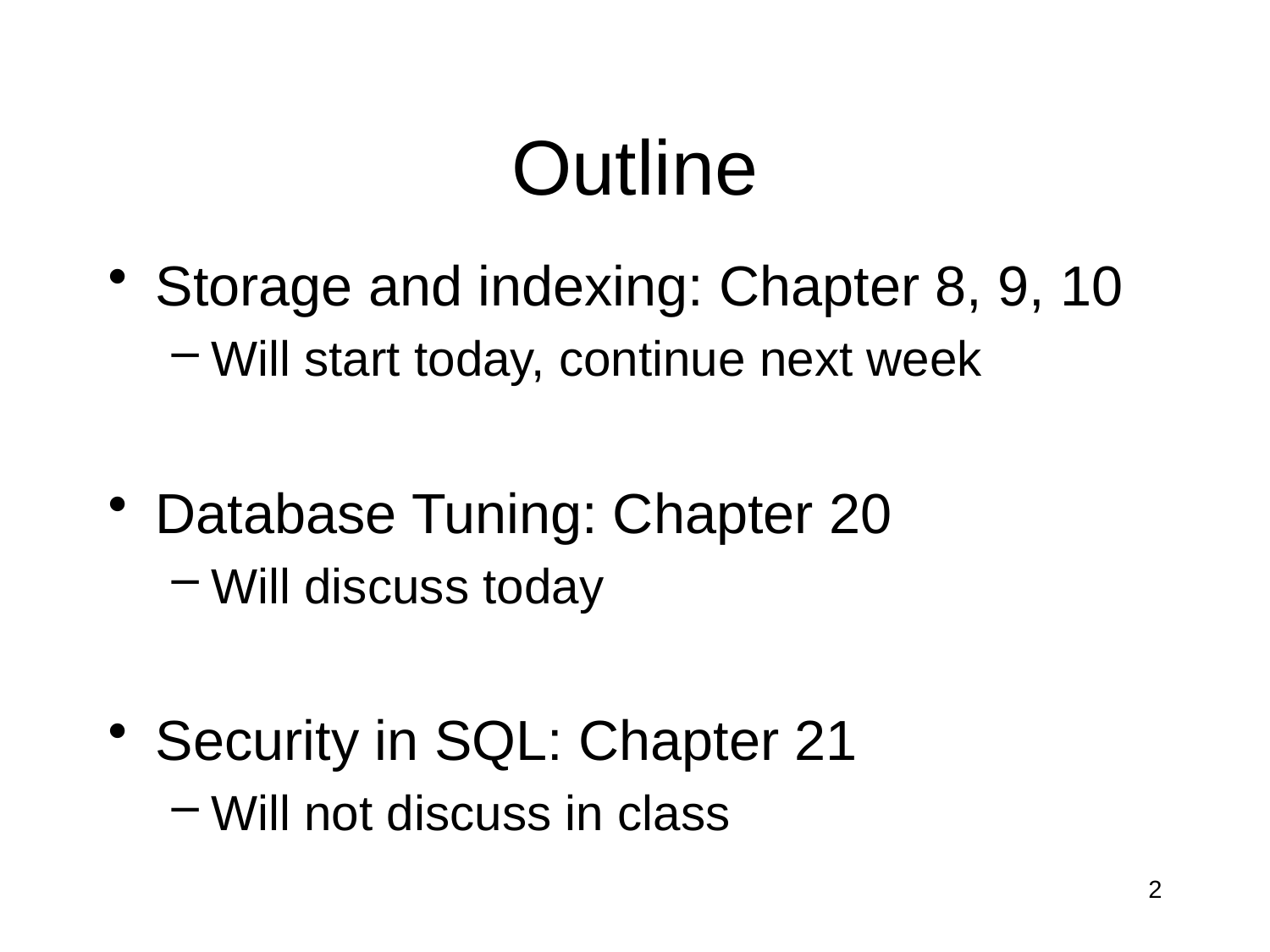

# Outline
Storage and indexing: Chapter 8, 9, 10
Will start today, continue next week

Database Tuning: Chapter 20
Will discuss today

Security in SQL: Chapter 21
Will not discuss in class

2